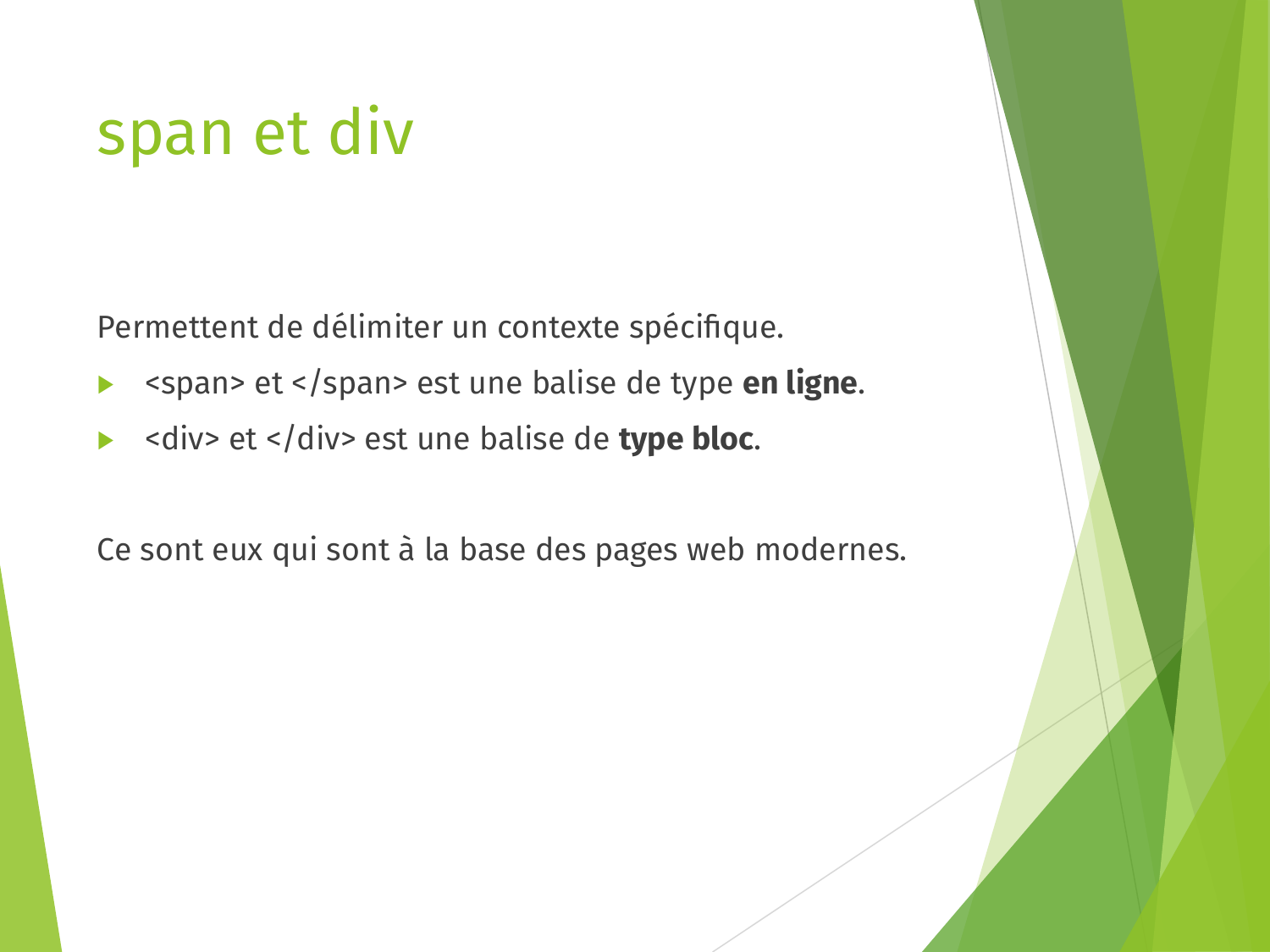

# span et div
Permettent de délimiter un contexte spécifique.
<span> et </span> est une balise de type en ligne.
<div> et </div> est une balise de type bloc.

Ce sont eux qui sont à la base des pages web modernes.